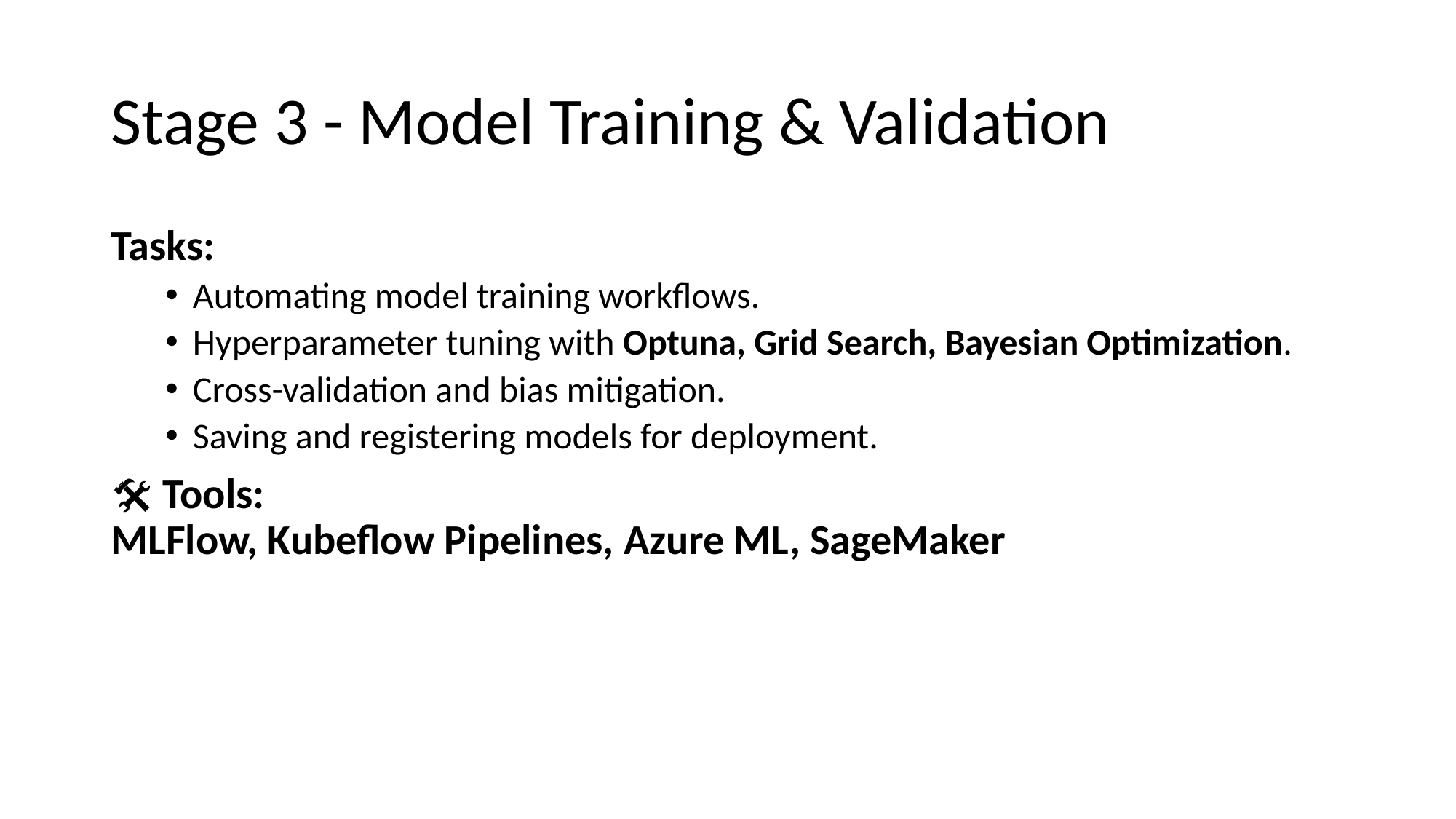

# Stage 3 - Model Training & Validation
Tasks:
Automating model training workflows.
Hyperparameter tuning with Optuna, Grid Search, Bayesian Optimization.
Cross-validation and bias mitigation.
Saving and registering models for deployment.
🛠 Tools:
MLFlow, Kubeflow Pipelines, Azure ML, SageMaker